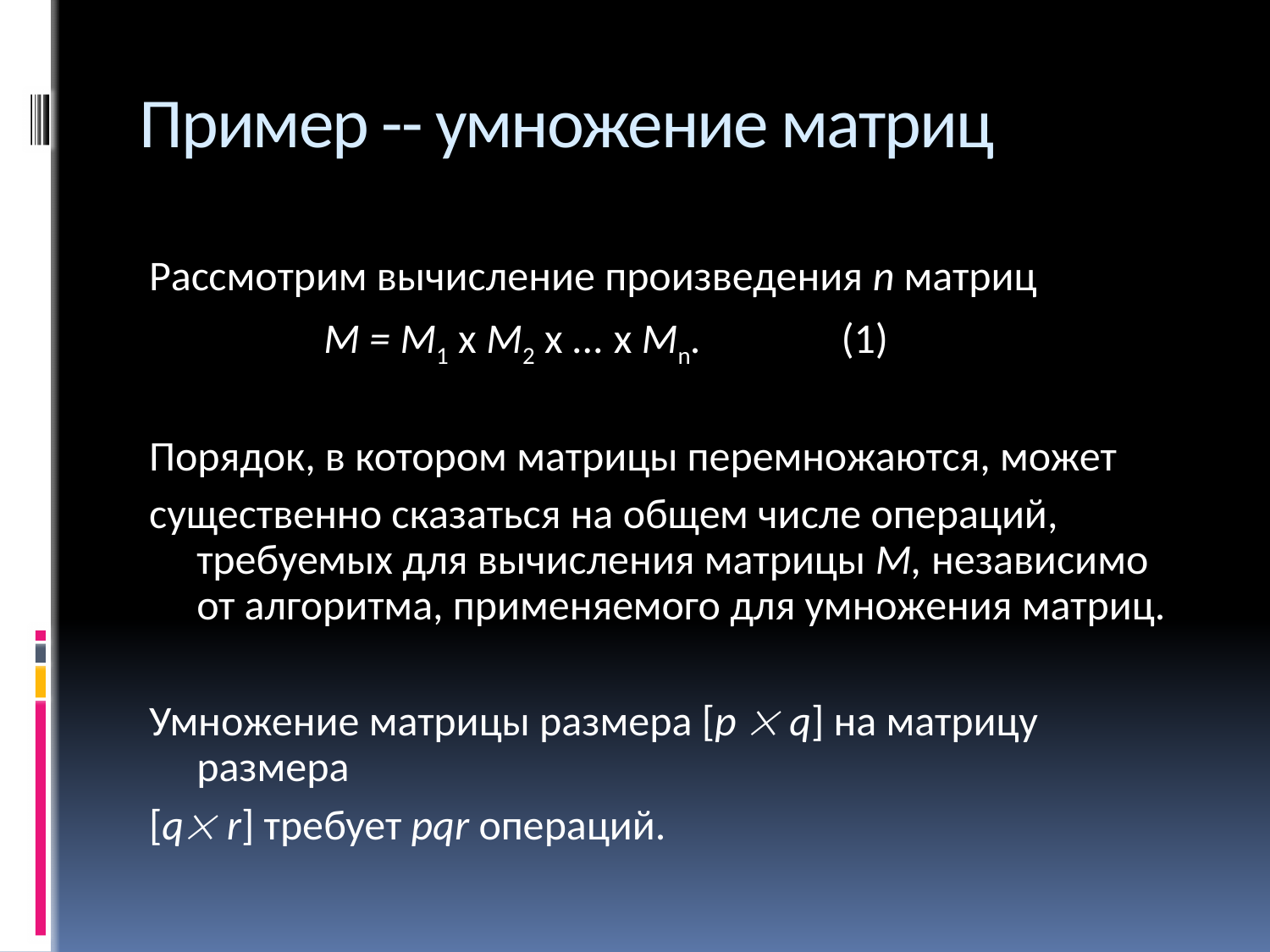

# Пример -- умножение матриц
Рассмотрим вычисление произведения n матриц
		M = M1 x M2 x ... x Mn.		 (1)

Порядок, в котором матрицы перемножаются, может
cущественно сказаться на общем числе операций, требуемых для вычисления матрицы М, независимо от алгоритма, применяемого для умножения матриц.

Умножение матрицы размера [р × q] на матрицу размера
[q× r] требует pqr операций.